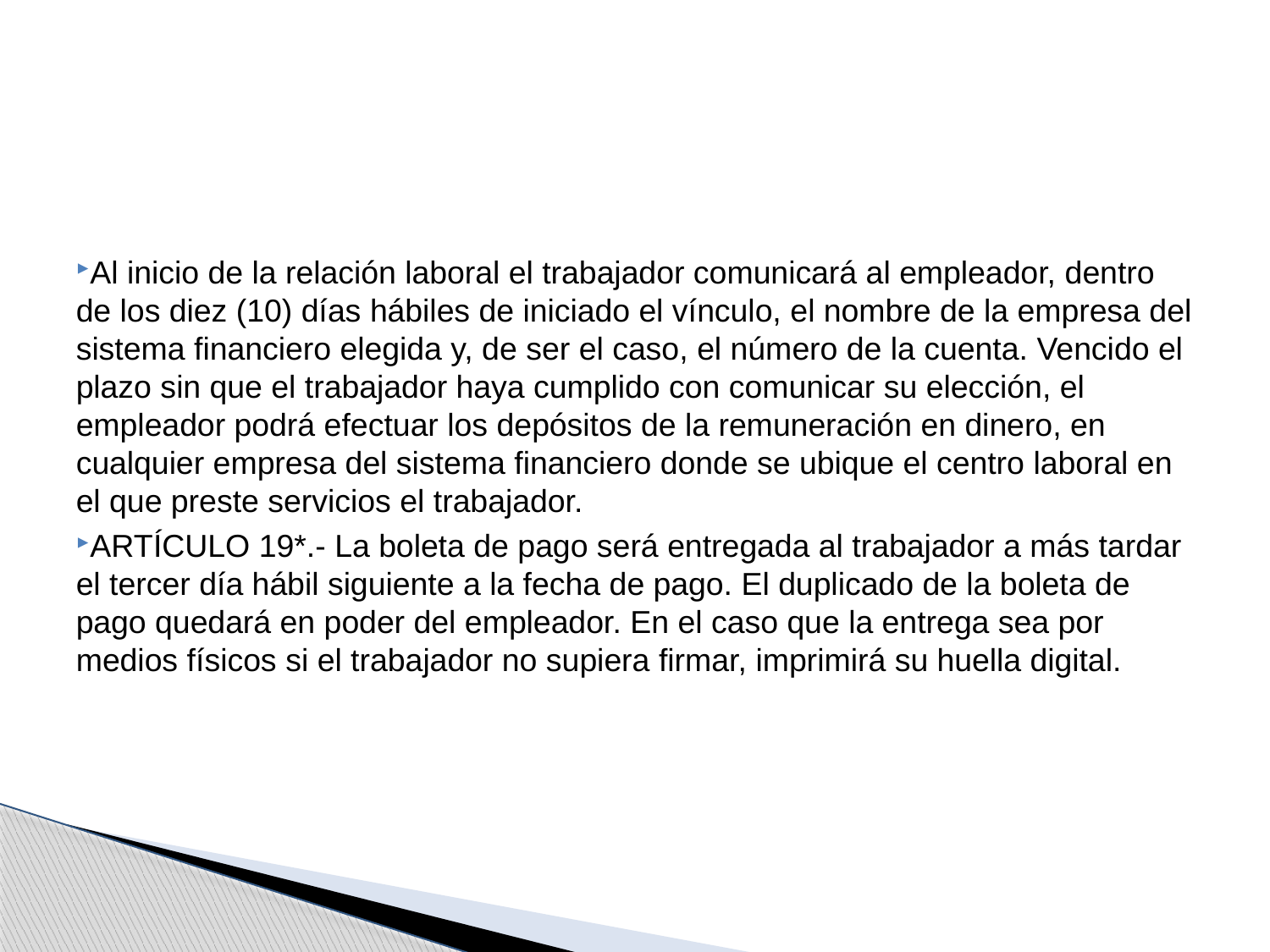

Al inicio de la relación laboral el trabajador comunicará al empleador, dentro de los diez (10) días hábiles de iniciado el vínculo, el nombre de la empresa del sistema financiero elegida y, de ser el caso, el número de la cuenta. Vencido el plazo sin que el trabajador haya cumplido con comunicar su elección, el empleador podrá efectuar los depósitos de la remuneración en dinero, en cualquier empresa del sistema financiero donde se ubique el centro laboral en el que preste servicios el trabajador.
ARTÍCULO 19*.- La boleta de pago será entregada al trabajador a más tardar el tercer día hábil siguiente a la fecha de pago. El duplicado de la boleta de pago quedará en poder del empleador. En el caso que la entrega sea por medios físicos si el trabajador no supiera firmar, imprimirá su huella digital.